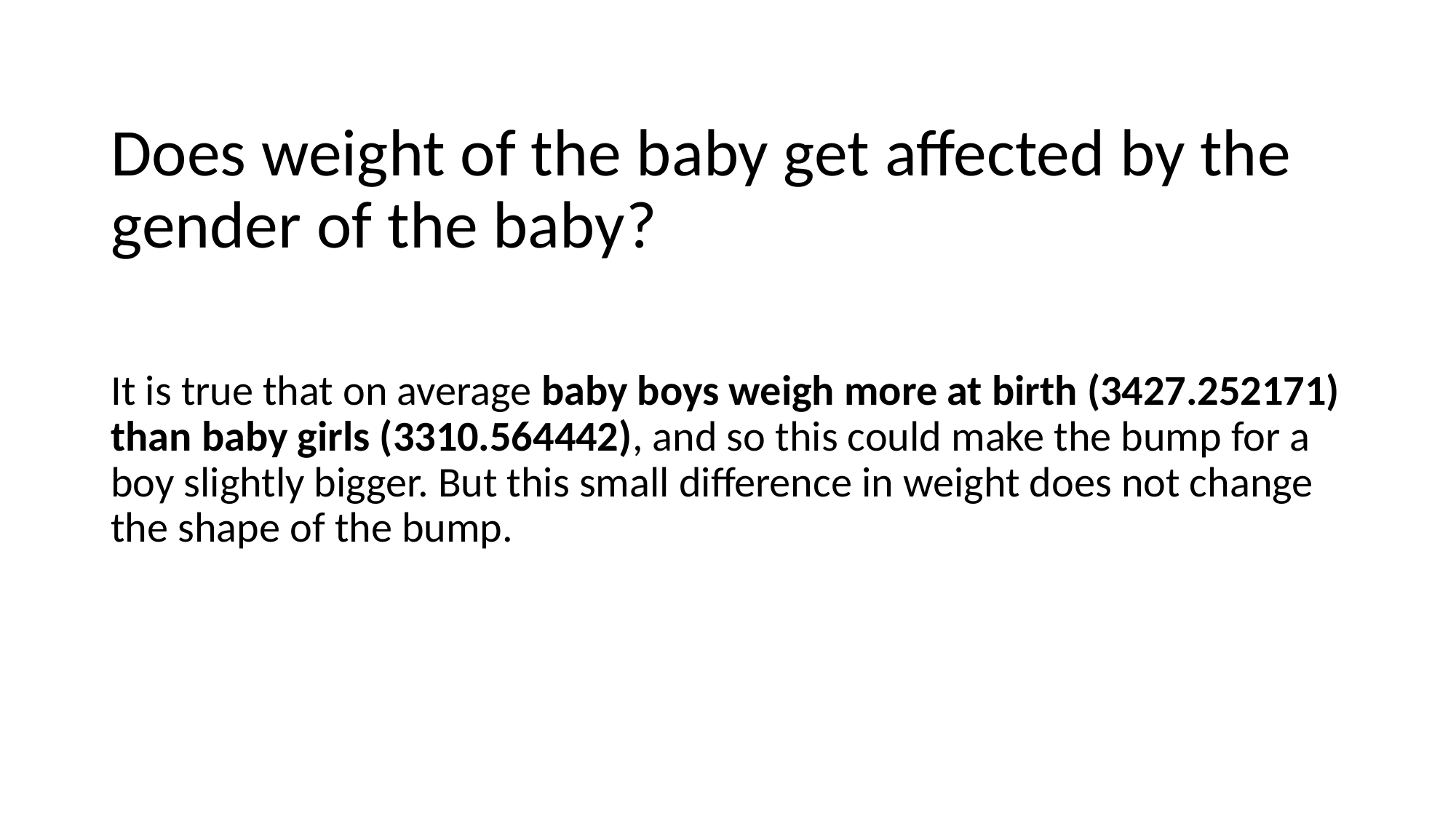

# Does weight of the baby get affected by the gender of the baby?
It is true that on average baby boys weigh more at birth (3427.252171) than baby girls (3310.564442), and so this could make the bump for a boy slightly bigger. But this small difference in weight does not change the shape of the bump.